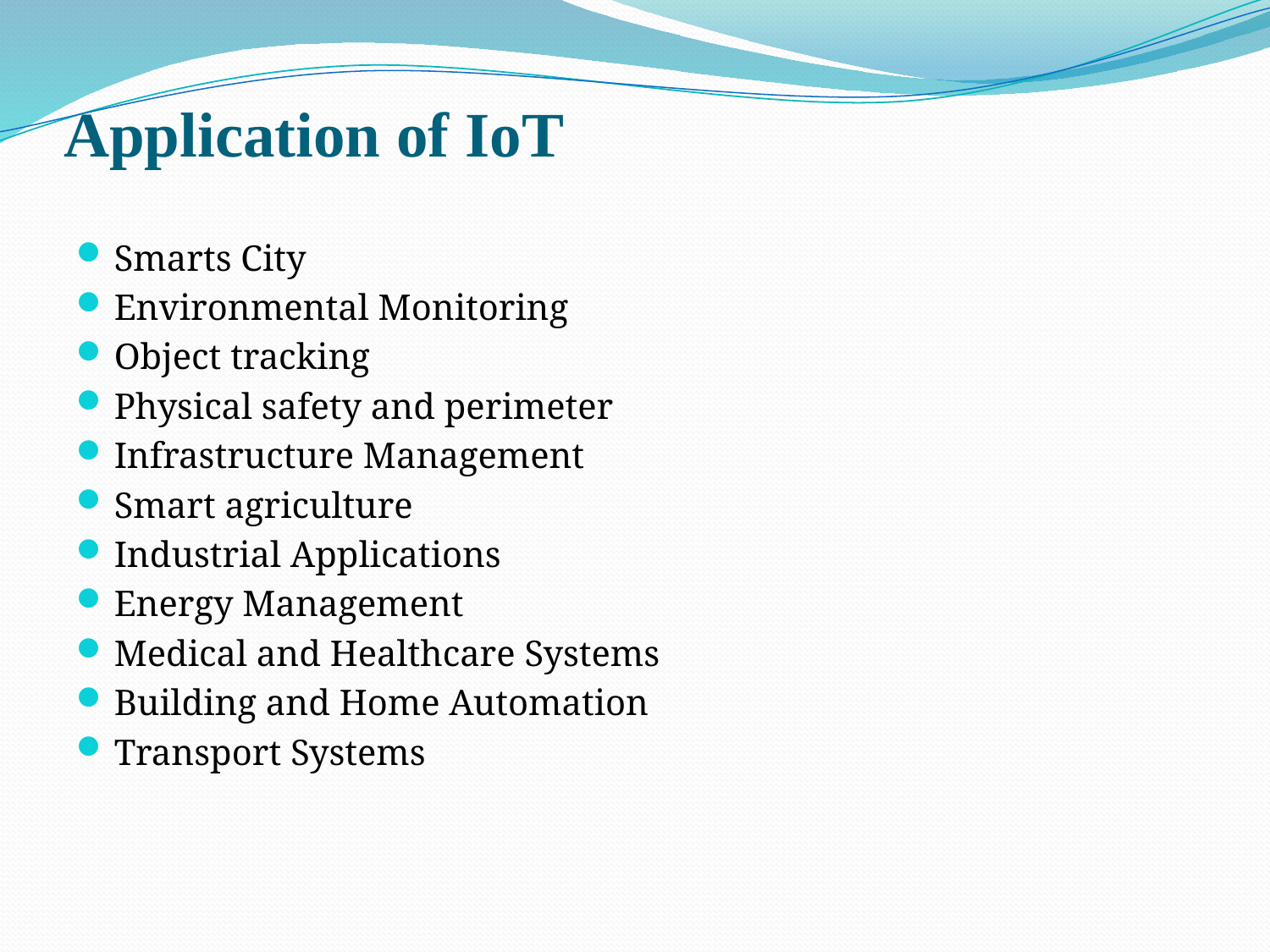

# Application of IoT

Smarts City
Environmental Monitoring
Object tracking
Physical safety and perimeter
Infrastructure Management
Smart agriculture
Industrial Applications
Energy Management
Medical and Healthcare Systems
Building and Home Automation
Transport Systems